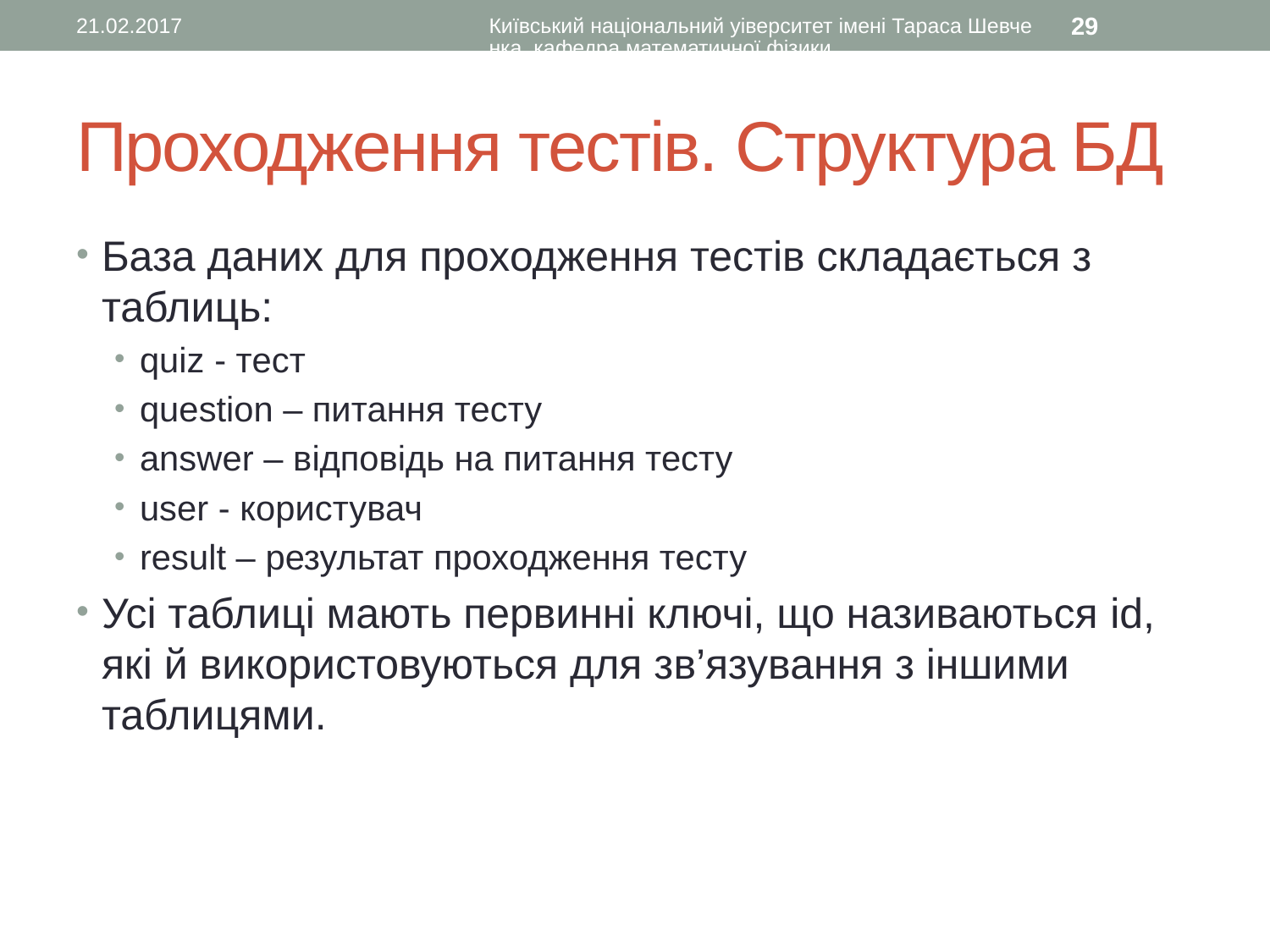

21.02.2017
Київський національний уіверситет імені Тараса Шевченка, кафедра математичної фізики
29
# Проходження тестів. Структура БД
База даних для проходження тестів складається з таблиць:
quiz - тест
question – питання тесту
answer – відповідь на питання тесту
user - користувач
result – результат проходження тесту
Усі таблиці мають первинні ключі, що називаються id, які й використовуються для зв’язування з іншими таблицями.